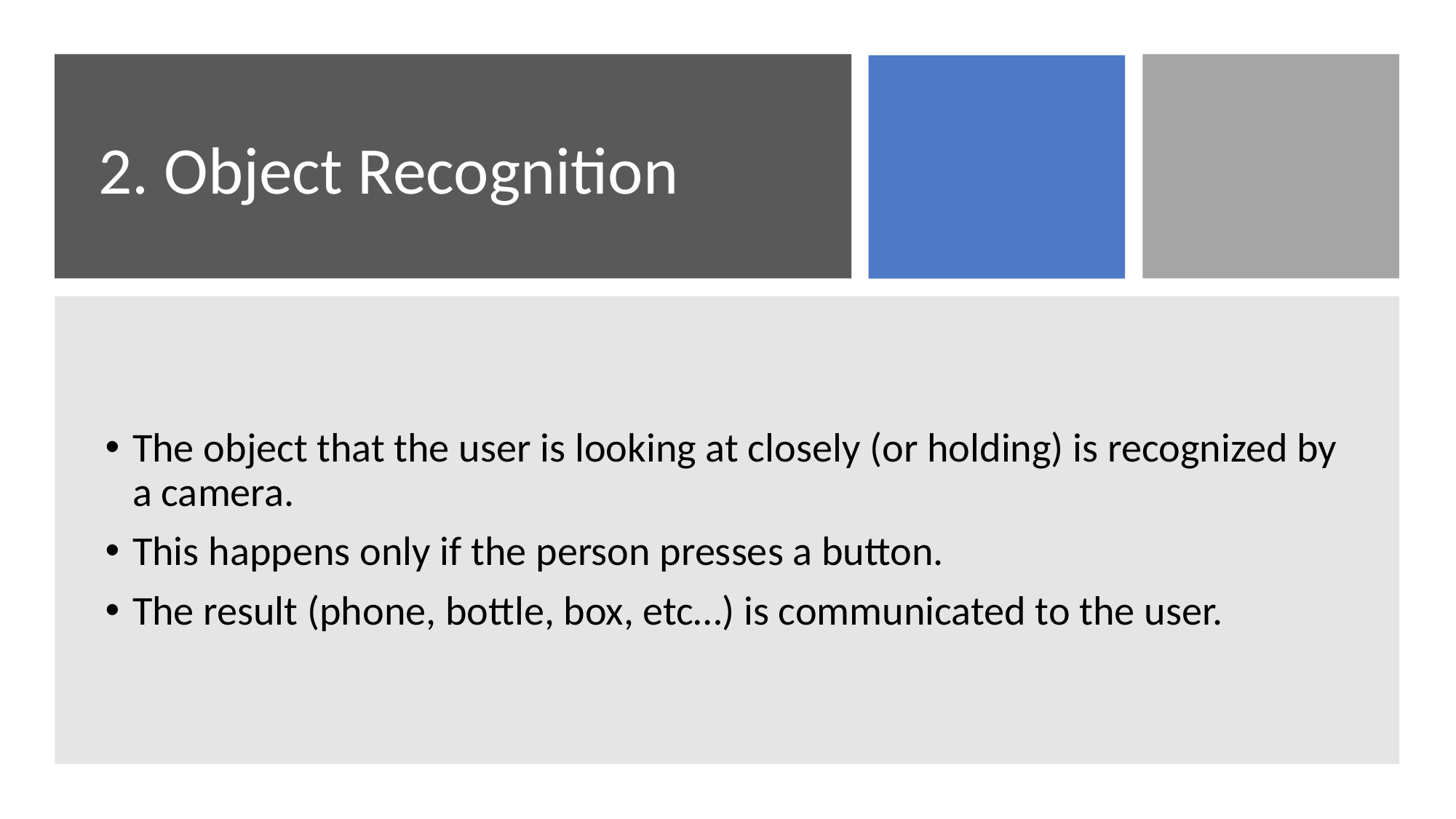

# 2. Object Recognition

The object that the user is looking at closely (or holding) is recognized by a camera.
This happens only if the person presses a button.
The result (phone, bottle, box, etc…) is communicated to the user.